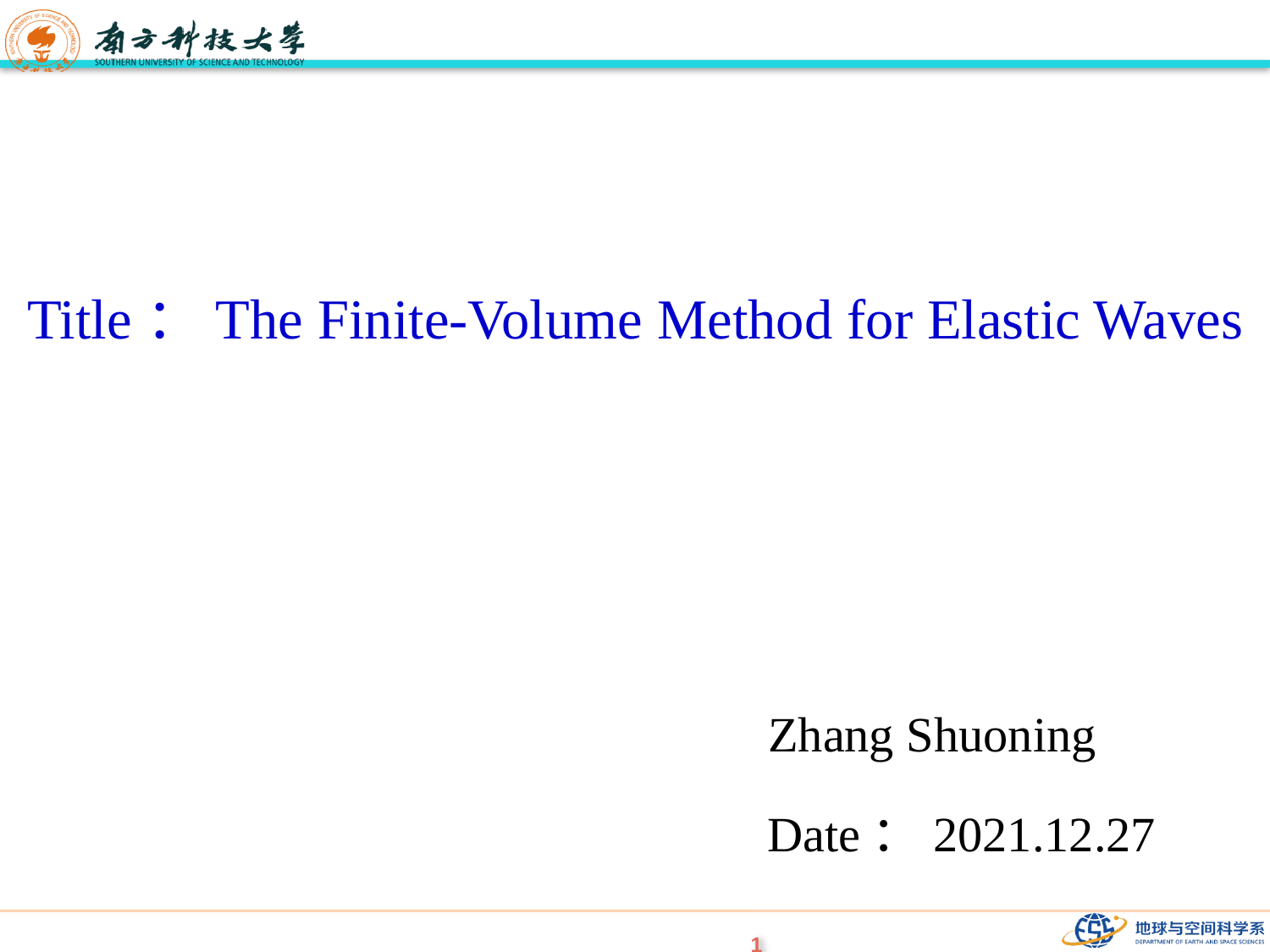

Title：The Finite-Volume Method for Elastic Waves
         Zhang Shuoning
Date：2021.12.27